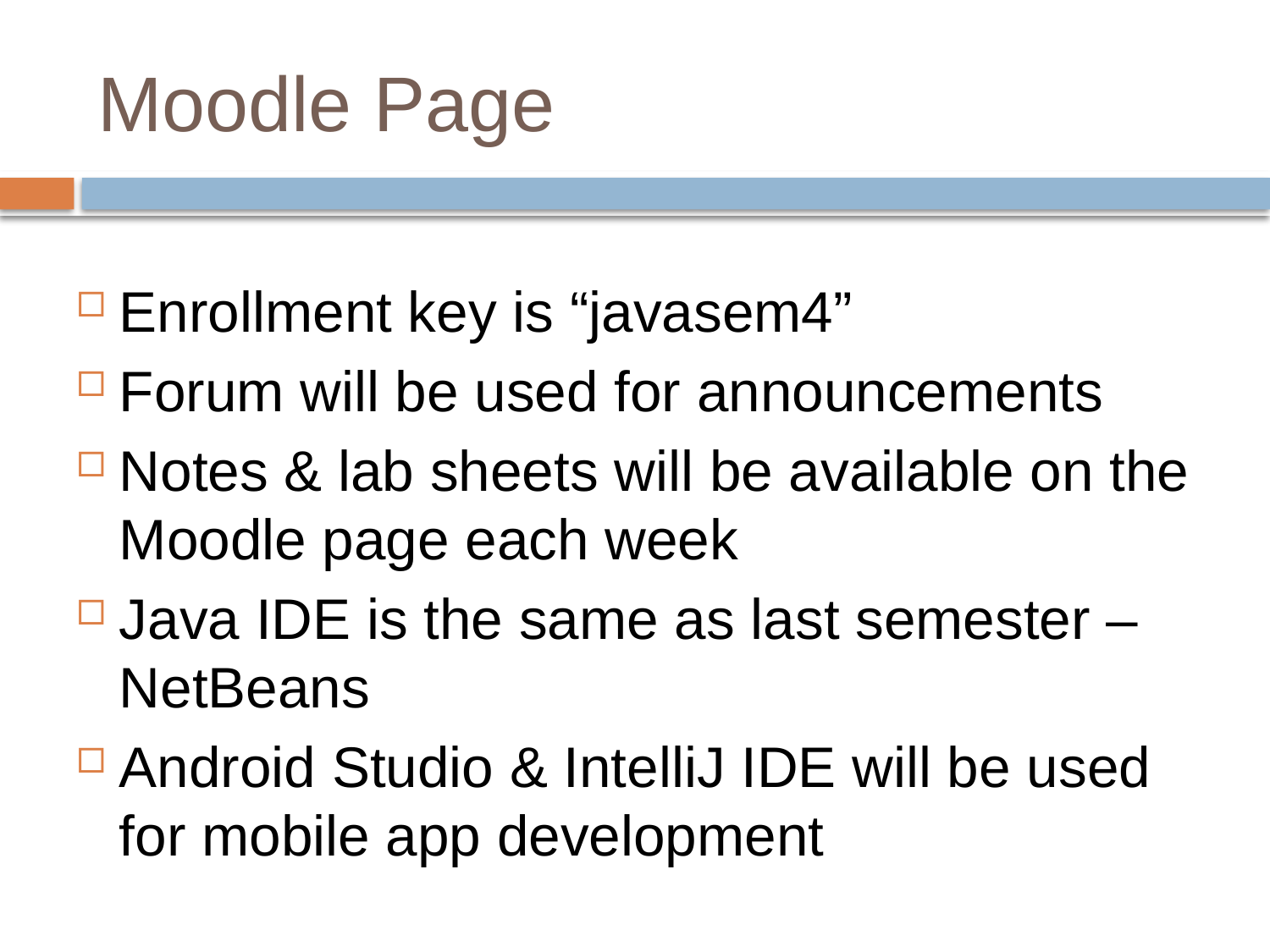

# Moodle Page
Enrollment key is “javasem4”
Forum will be used for announcements
Notes & lab sheets will be available on the Moodle page each week
Java IDE is the same as last semester – NetBeans
Android Studio & IntelliJ IDE will be used for mobile app development